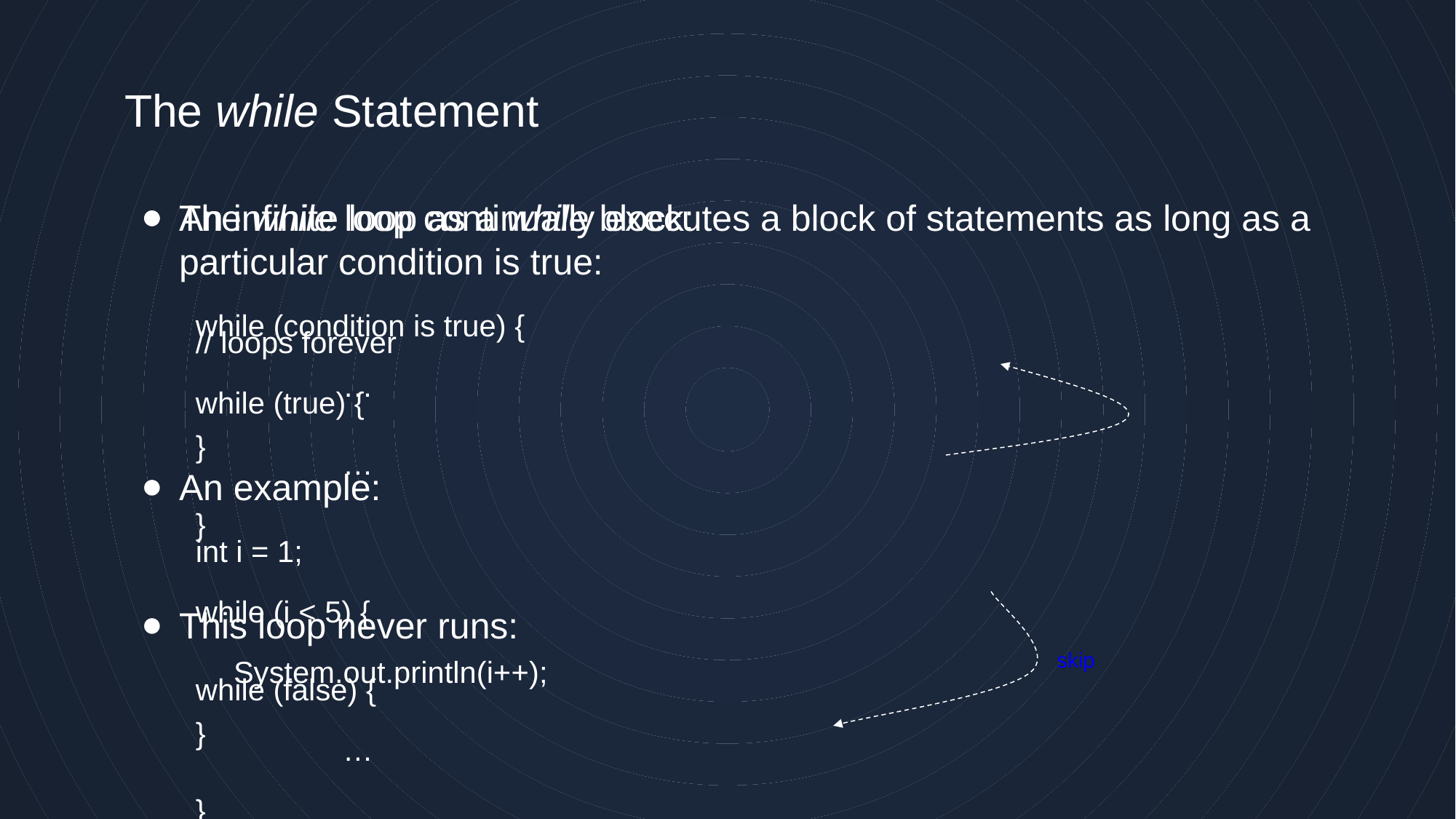

Java Programming I
36
# The while Statement
The while loop continually executes a block of statements as long as a particular condition is true:
while (condition is true) {
		…
}
An example:
int i = 1;
while (i < 5) {
	System.out.println(i++);
}
An infinite loop as a while block:

// loops forever
while (true) {
		…
}

This loop never runs:
while (false) {
		…
}

skip